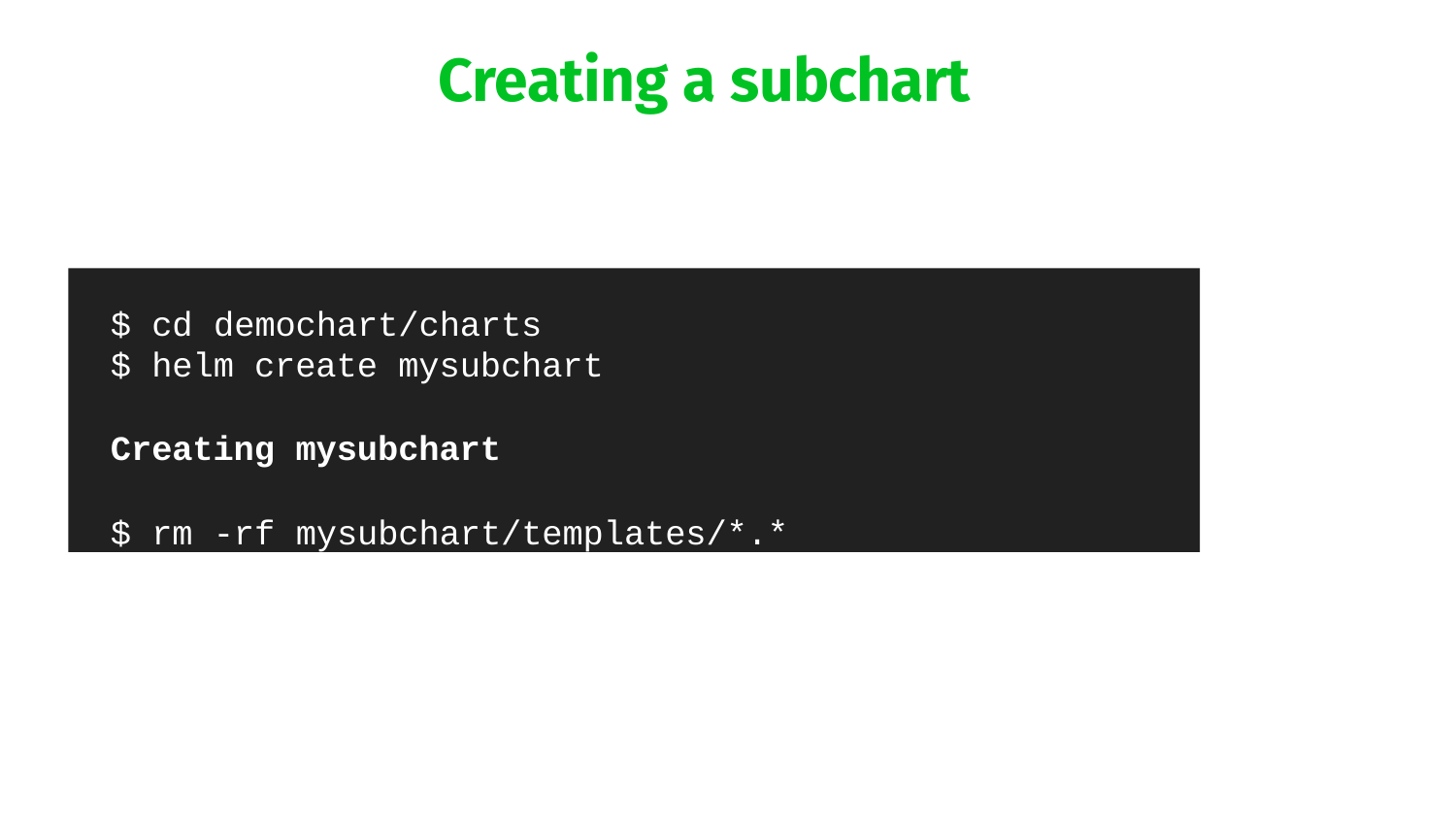

# Creating a subchart
$ cd demochart/charts
$ helm create mysubchart

Creating mysubchart

$ rm -rf mysubchart/templates/*.*